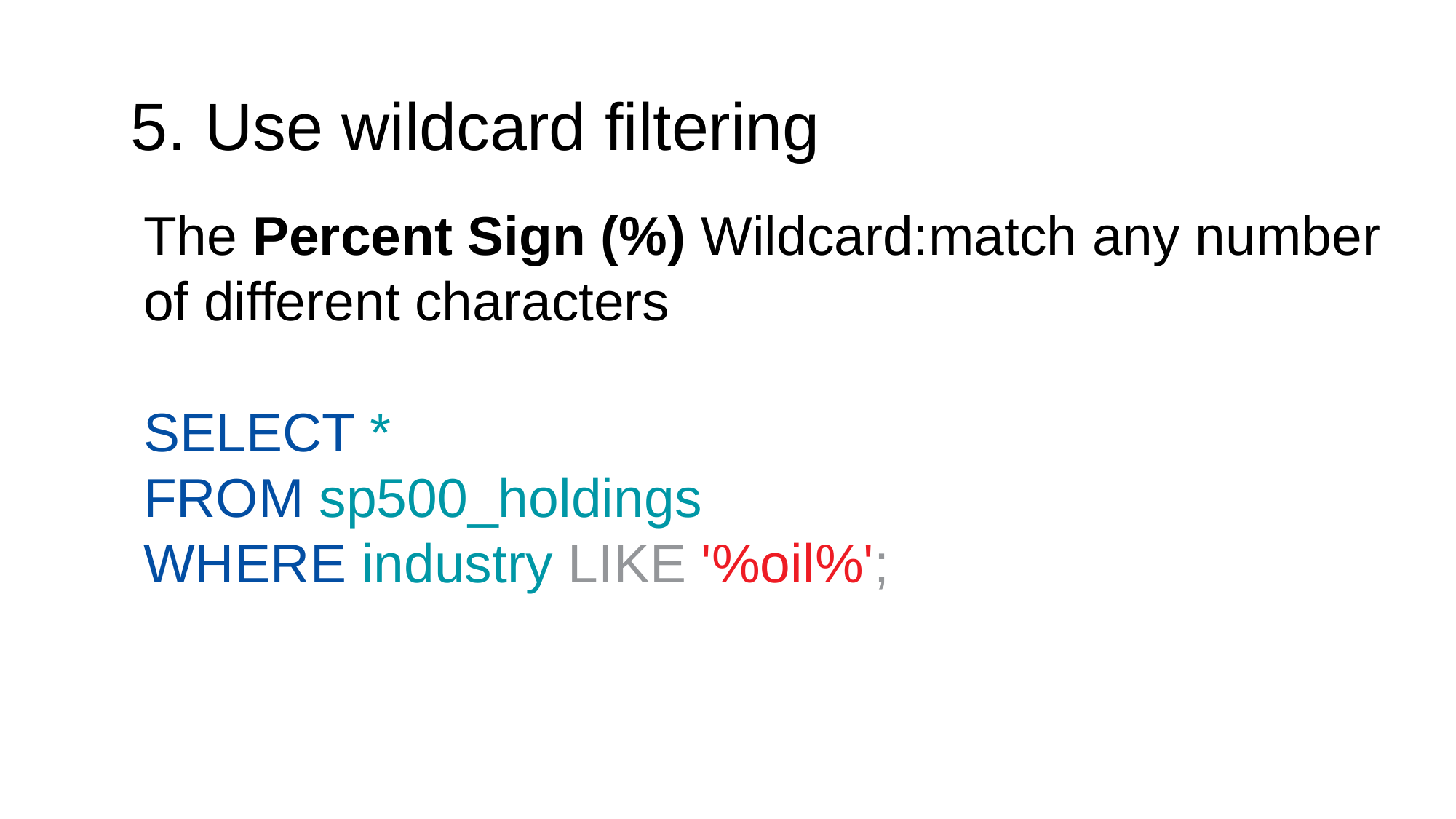

5. Use wildcard filtering
The Percent Sign (%) Wildcard:match any number of different characters

SELECT *
FROM sp500_holdings
WHERE industry LIKE '%oil%';

48